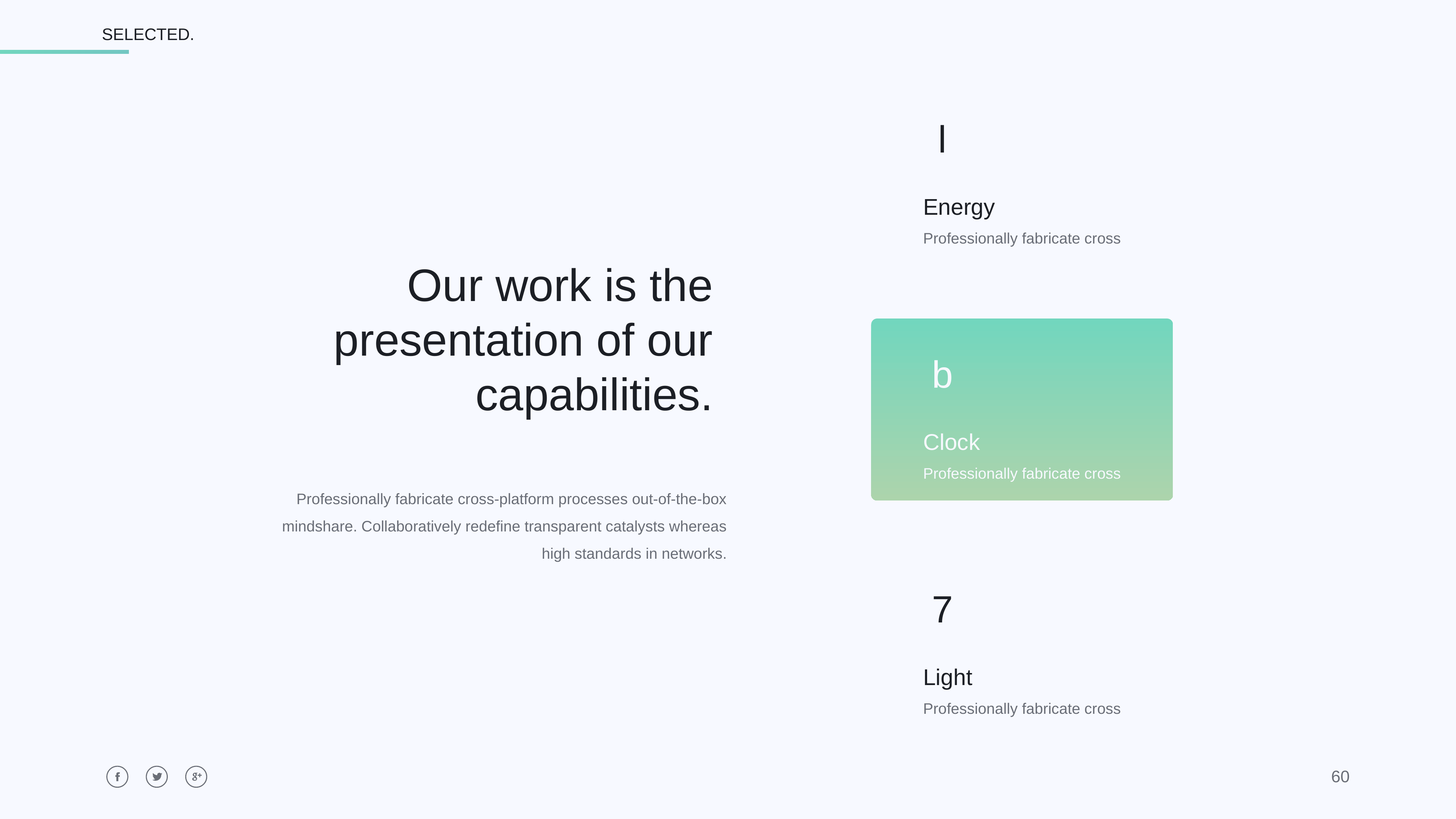

l
Energy
Professionally fabricate cross
Our work is the
presentation of our
capabilities.

b
Clock
Professionally fabricate cross
Professionally fabricate cross-platform processes out-of-the-box
mindshare. Collaboratively redefine transparent catalysts whereas
high standards in networks.
7
Light
Professionally fabricate cross